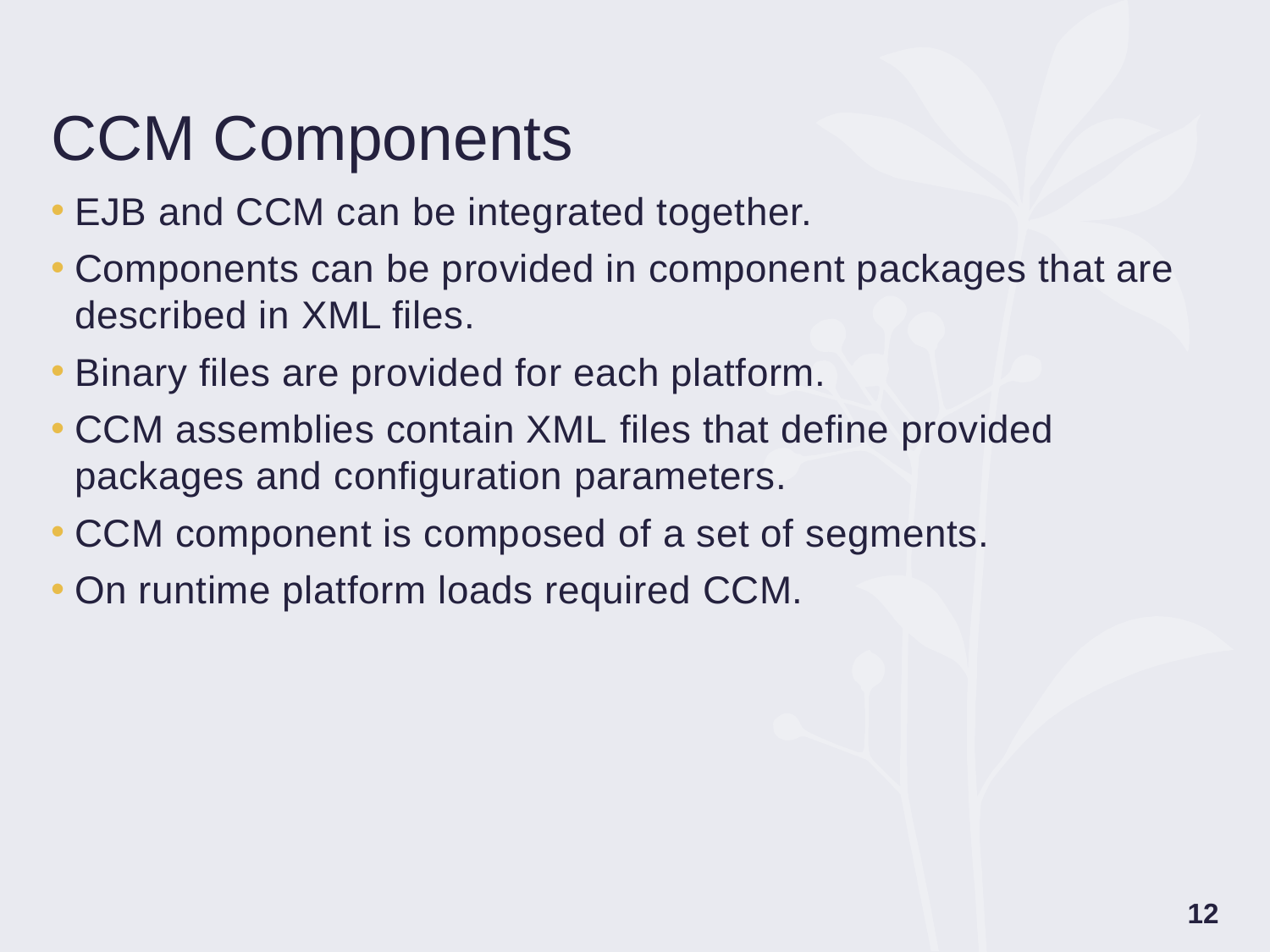

# CCM Components
EJB and CCM can be integrated together.
Components can be provided in component packages that are described in XML files.
Binary files are provided for each platform.
CCM assemblies contain XML files that define provided packages and configuration parameters.
CCM component is composed of a set of segments.
On runtime platform loads required CCM.
12